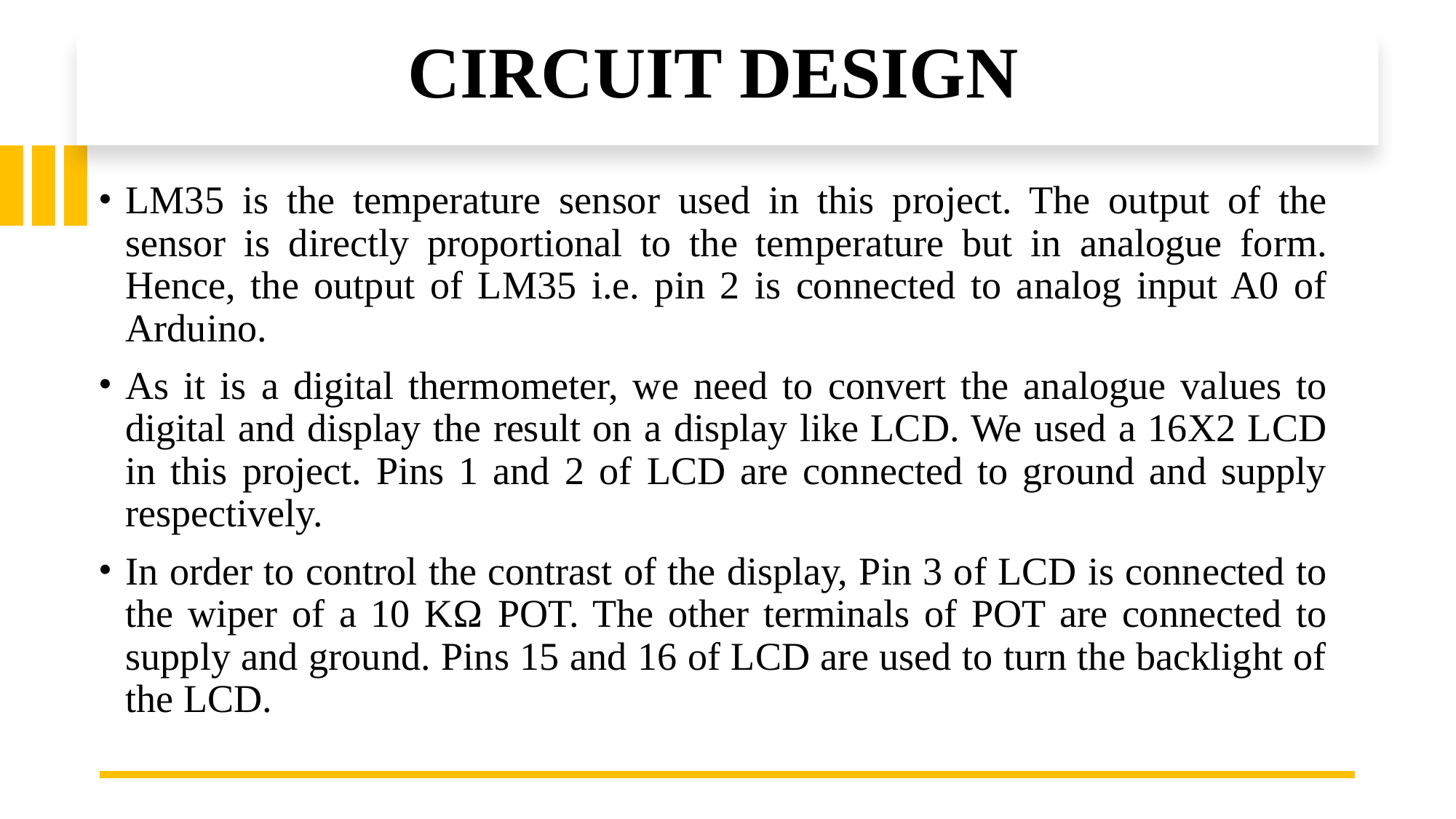

# CIRCUIT DESIGN

LM35 is the temperature sensor used in this project. The output of the sensor is directly proportional to the temperature but in analogue form. Hence, the output of LM35 i.e. pin 2 is connected to analog input A0 of Arduino.
As it is a digital thermometer, we need to convert the analogue values to digital and display the result on a display like LCD. We used a 16X2 LCD in this project. Pins 1 and 2 of LCD are connected to ground and supply respectively.
In order to control the contrast of the display, Pin 3 of LCD is connected to the wiper of a 10 KΩ POT. The other terminals of POT are connected to supply and ground. Pins 15 and 16 of LCD are used to turn the backlight of the LCD.